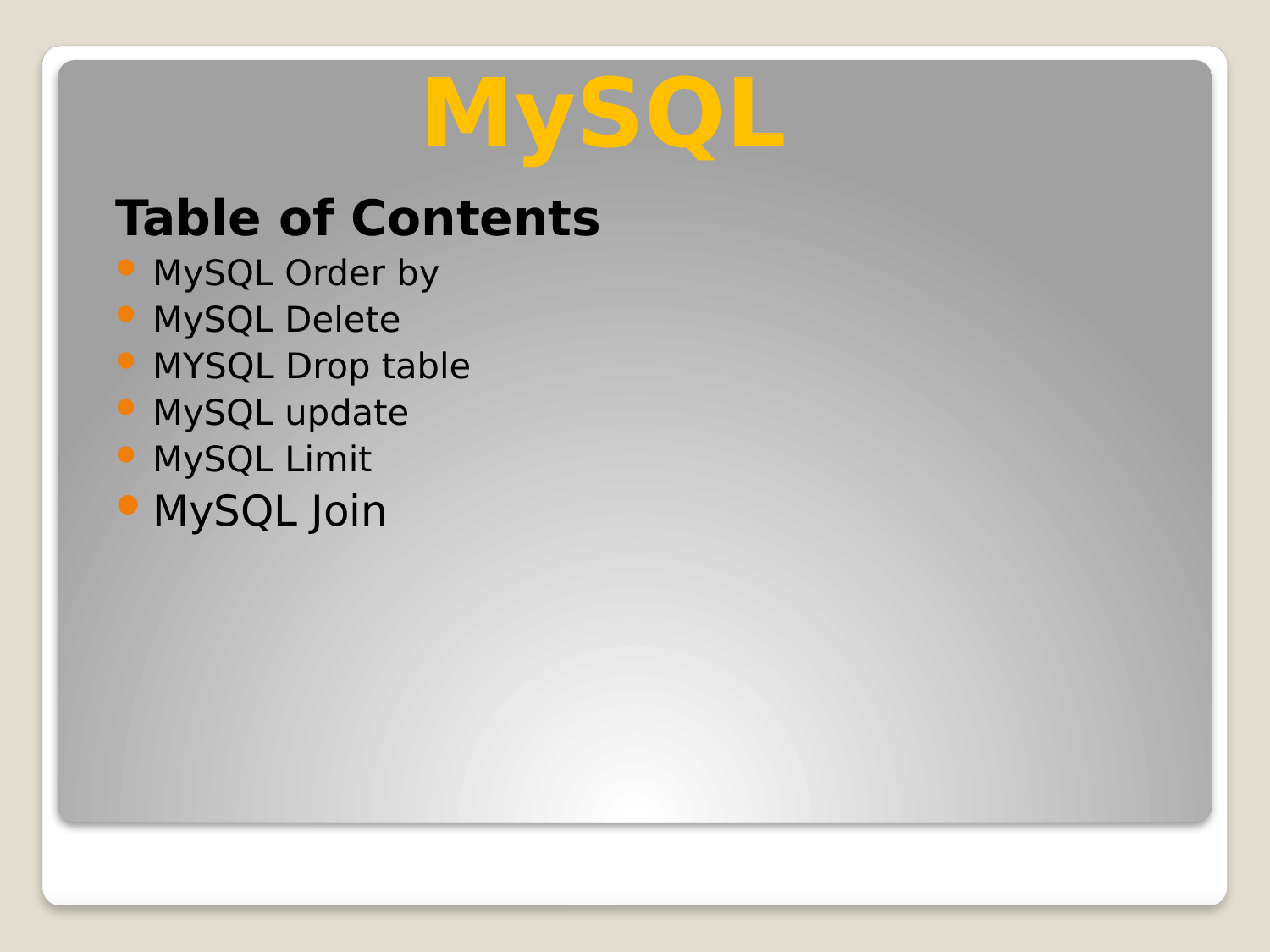

MySQL
Table of Contents
MySQL Order by
MySQL Delete
MYSQL Drop table
MySQL update
MySQL Limit
MySQL Join